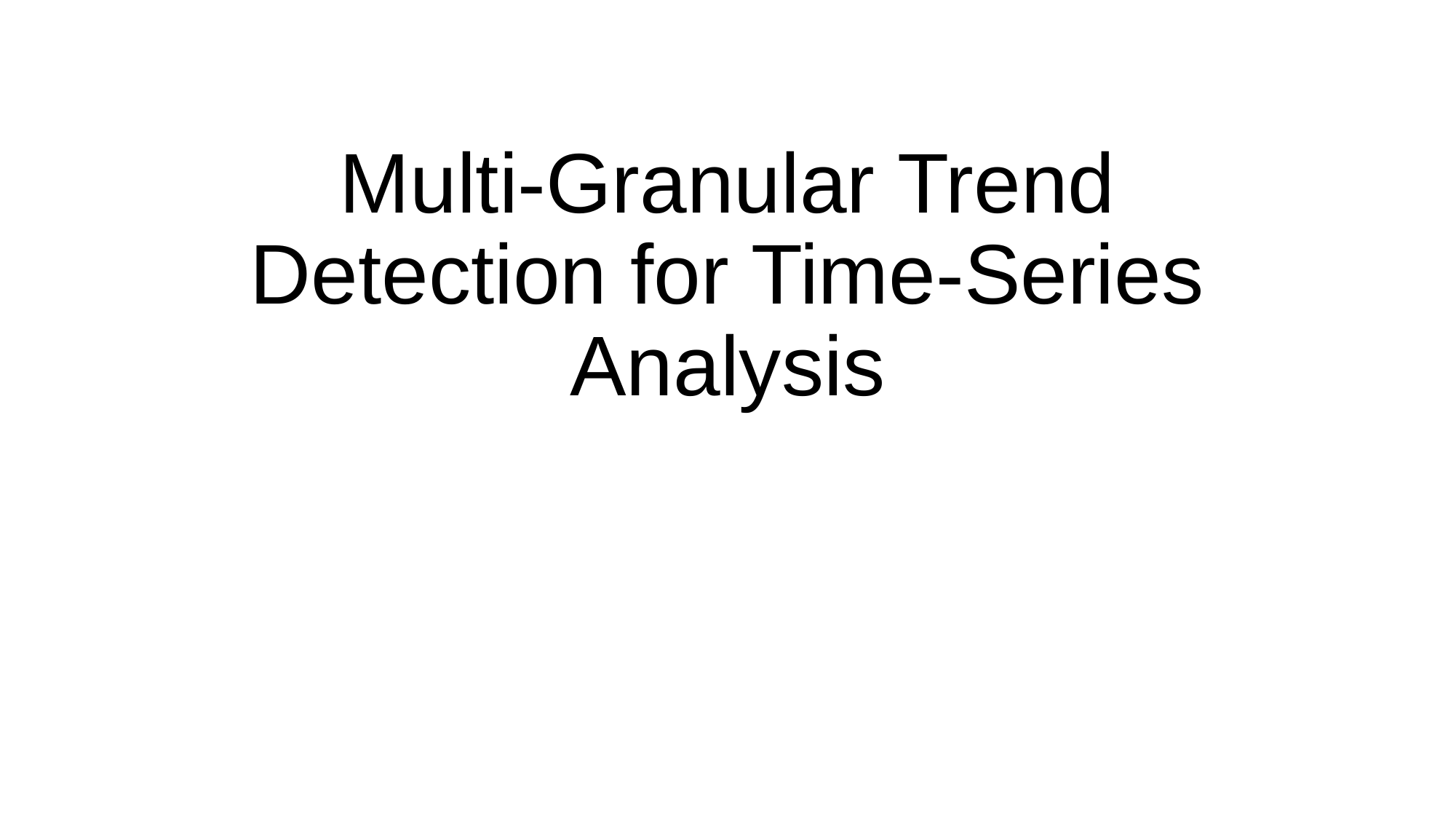

# Multi-Granular Trend Detection for Time-Series Analysis